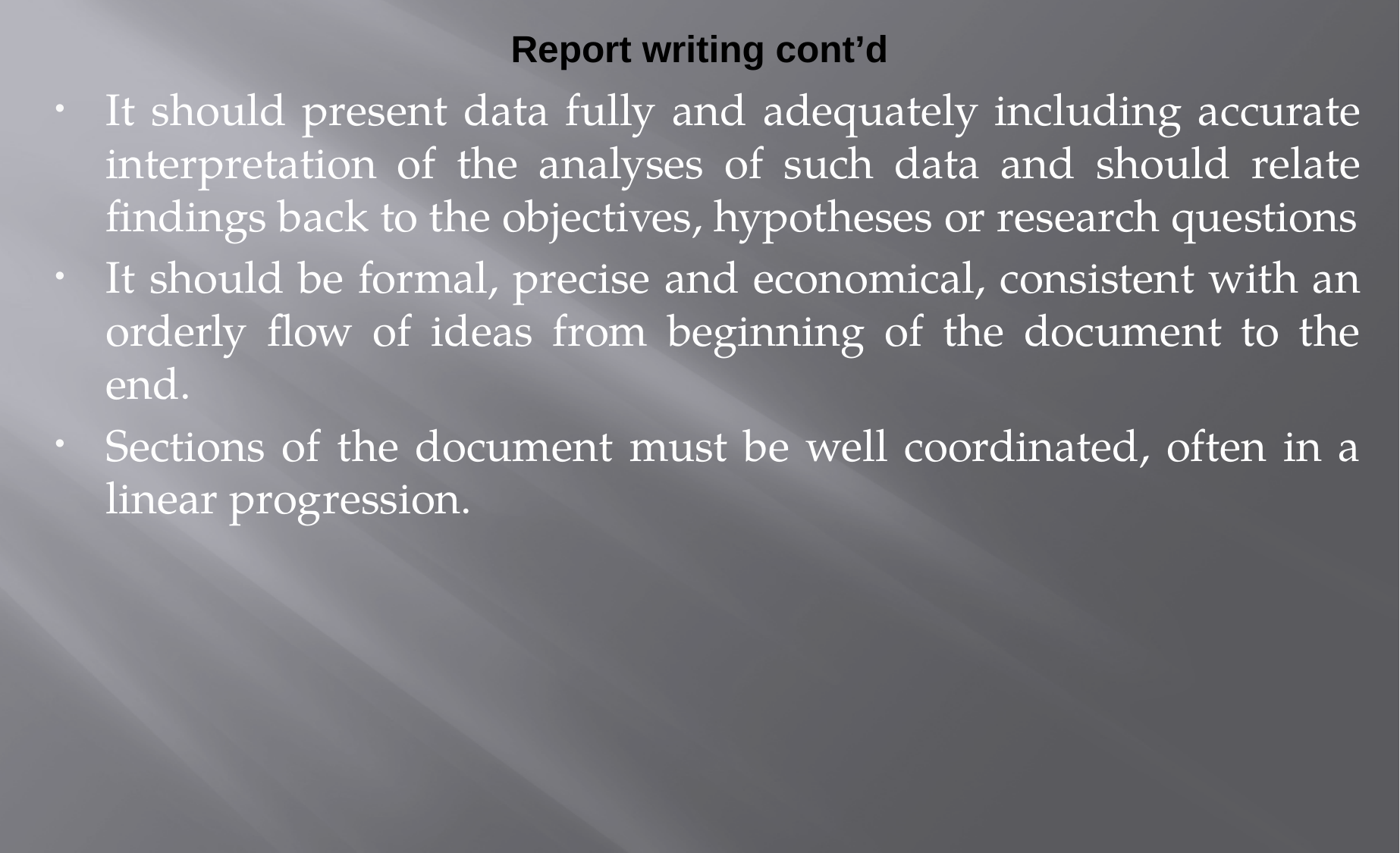

# Report writing cont’d
It should present data fully and adequately including accurate interpretation of the analyses of such data and should relate findings back to the objectives, hypotheses or research questions
It should be formal, precise and economical, consistent with an orderly flow of ideas from beginning of the document to the end.
Sections of the document must be well coordinated, often in a linear progression.